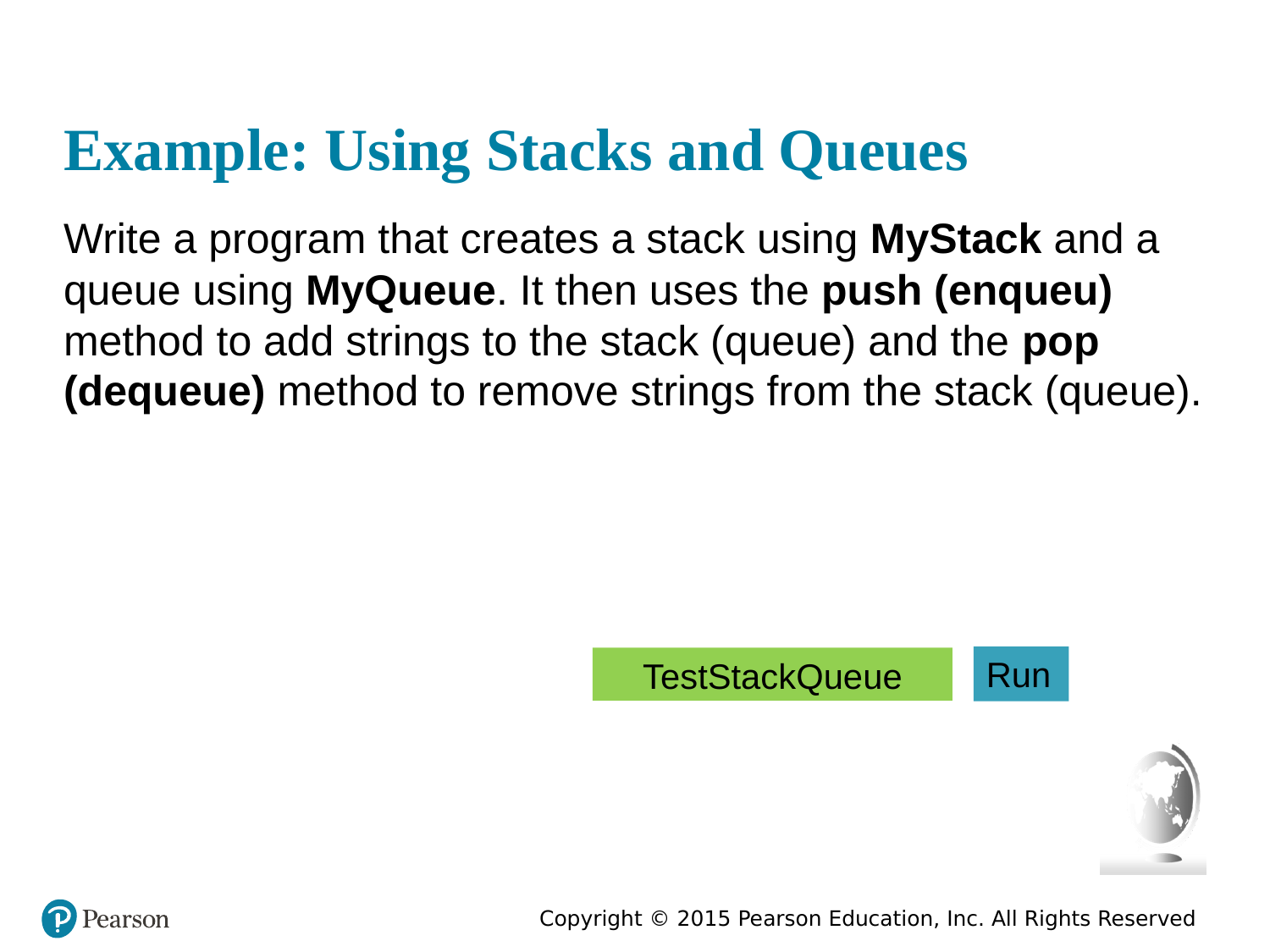

# Example: Using Stacks and Queues
Write a program that creates a stack using MyStack and a queue using MyQueue. It then uses the push (enqueu) method to add strings to the stack (queue) and the pop (dequeue) method to remove strings from the stack (queue).
Run
TestStackQueue